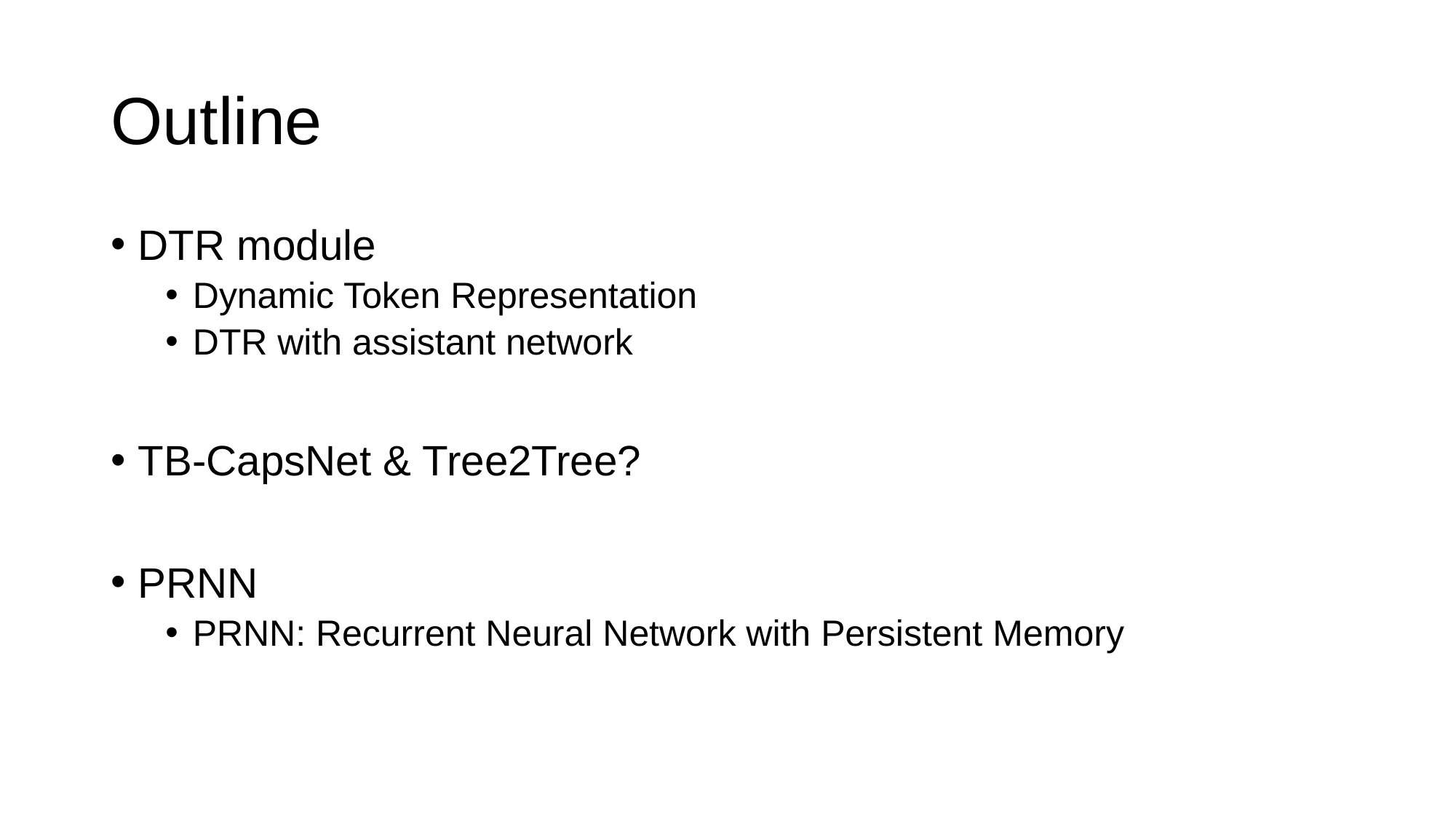

# Outline
DTR module
Dynamic Token Representation
DTR with assistant network

TB-CapsNet & Tree2Tree?

PRNN
PRNN: Recurrent Neural Network with Persistent Memory